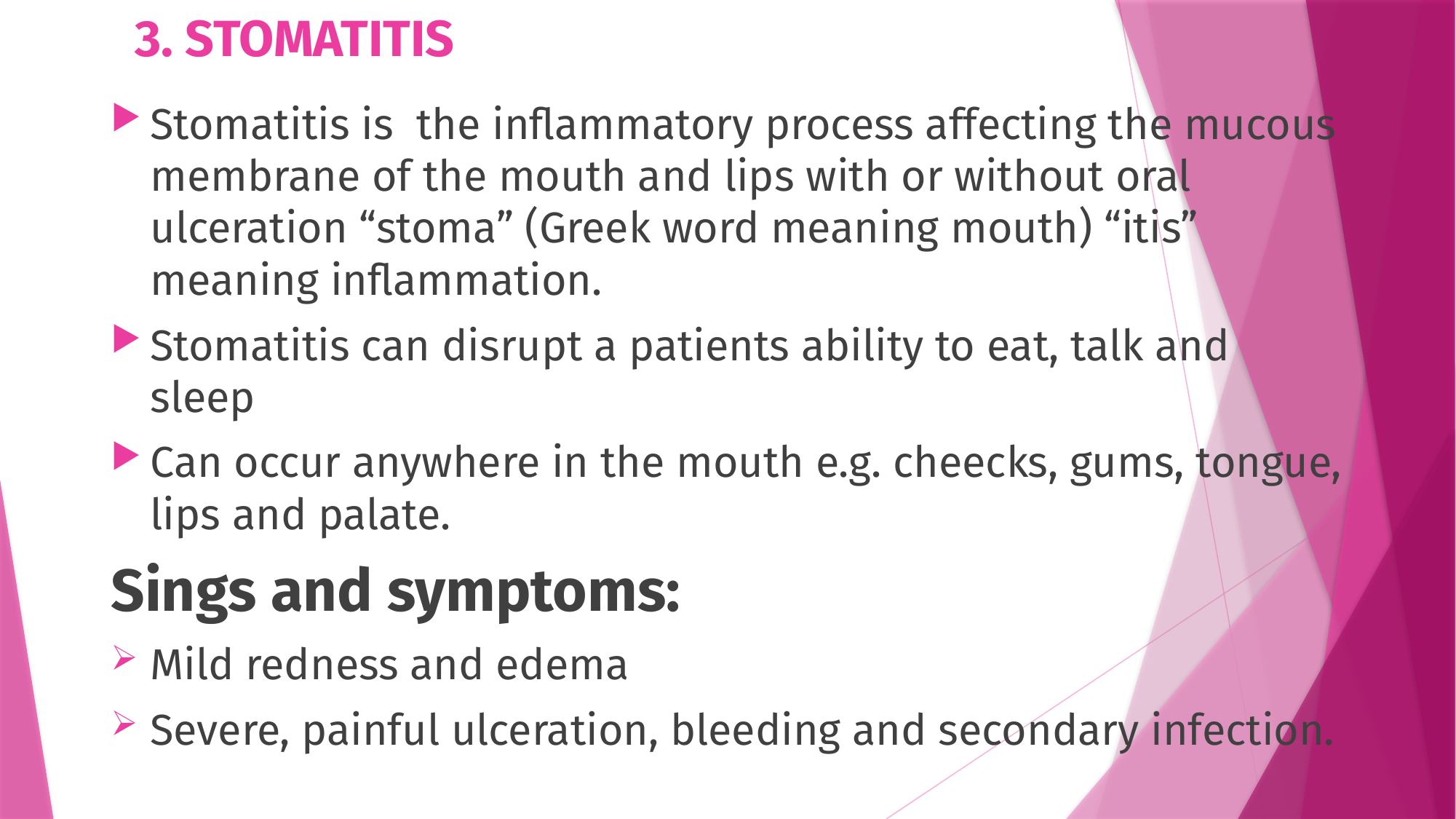

# 3. STOMATITIS
Stomatitis is  the inflammatory process affecting the mucous membrane of the mouth and lips with or without oral ulceration “stoma” (Greek word meaning mouth) “itis” meaning inflammation.
Stomatitis can disrupt a patients ability to eat, talk and sleep
Can occur anywhere in the mouth e.g. cheecks, gums, tongue, lips and palate.
Sings and symptoms:
Mild redness and edema
Severe, painful ulceration, bleeding and secondary infection.